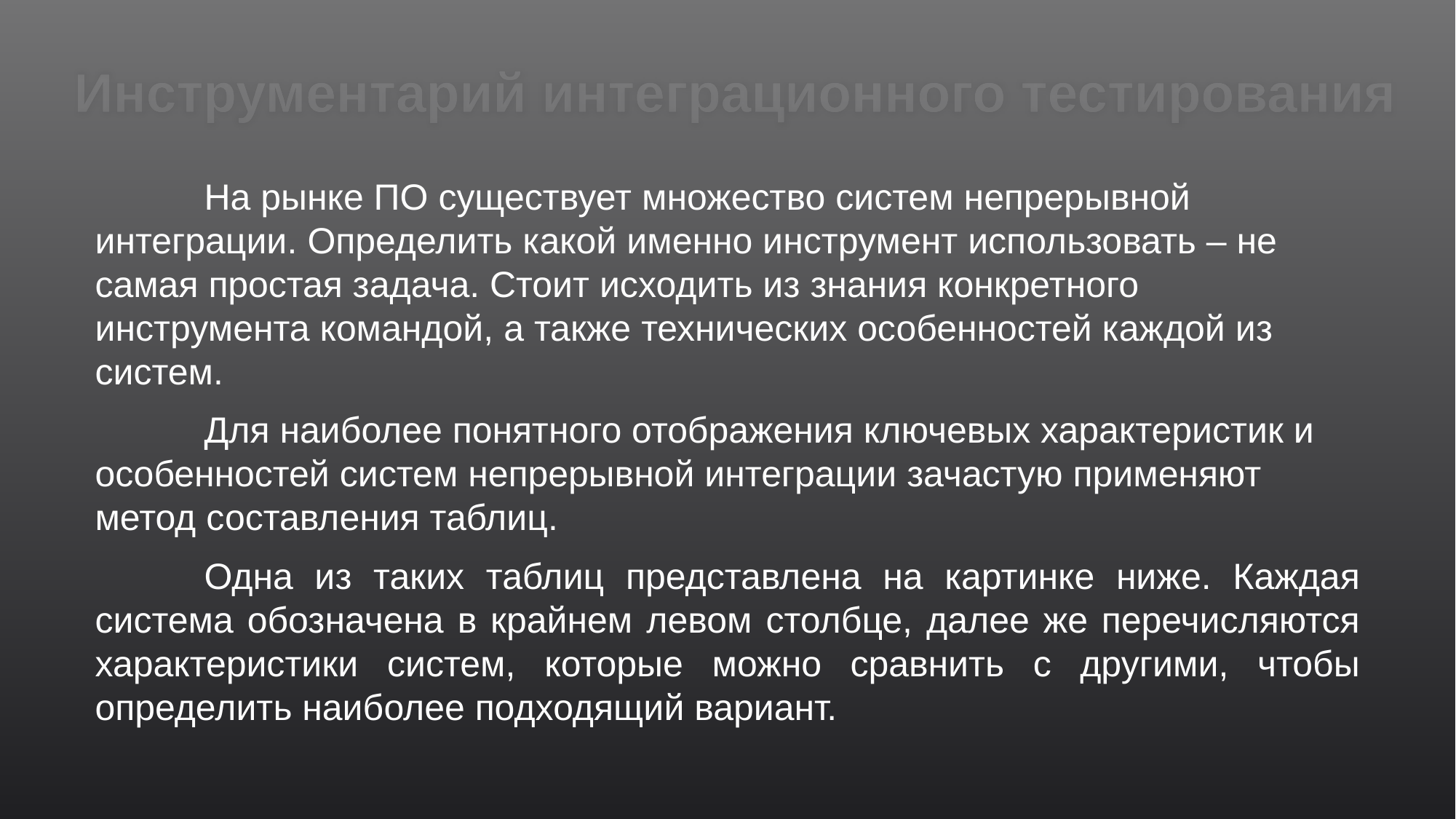

# Инструментарий интеграционного тестирования
	На рынке ПО существует множество систем непрерывной интеграции. Определить какой именно инструмент использовать – не самая простая задача. Стоит исходить из знания конкретного инструмента командой, а также технических особенностей каждой из систем.
	Для наиболее понятного отображения ключевых характеристик и особенностей систем непрерывной интеграции зачастую применяют метод составления таблиц.
	Одна из таких таблиц представлена на картинке ниже. Каждая система обозначена в крайнем левом столбце, далее же перечисляются характеристики систем, которые можно сравнить с другими, чтобы определить наиболее подходящий вариант.